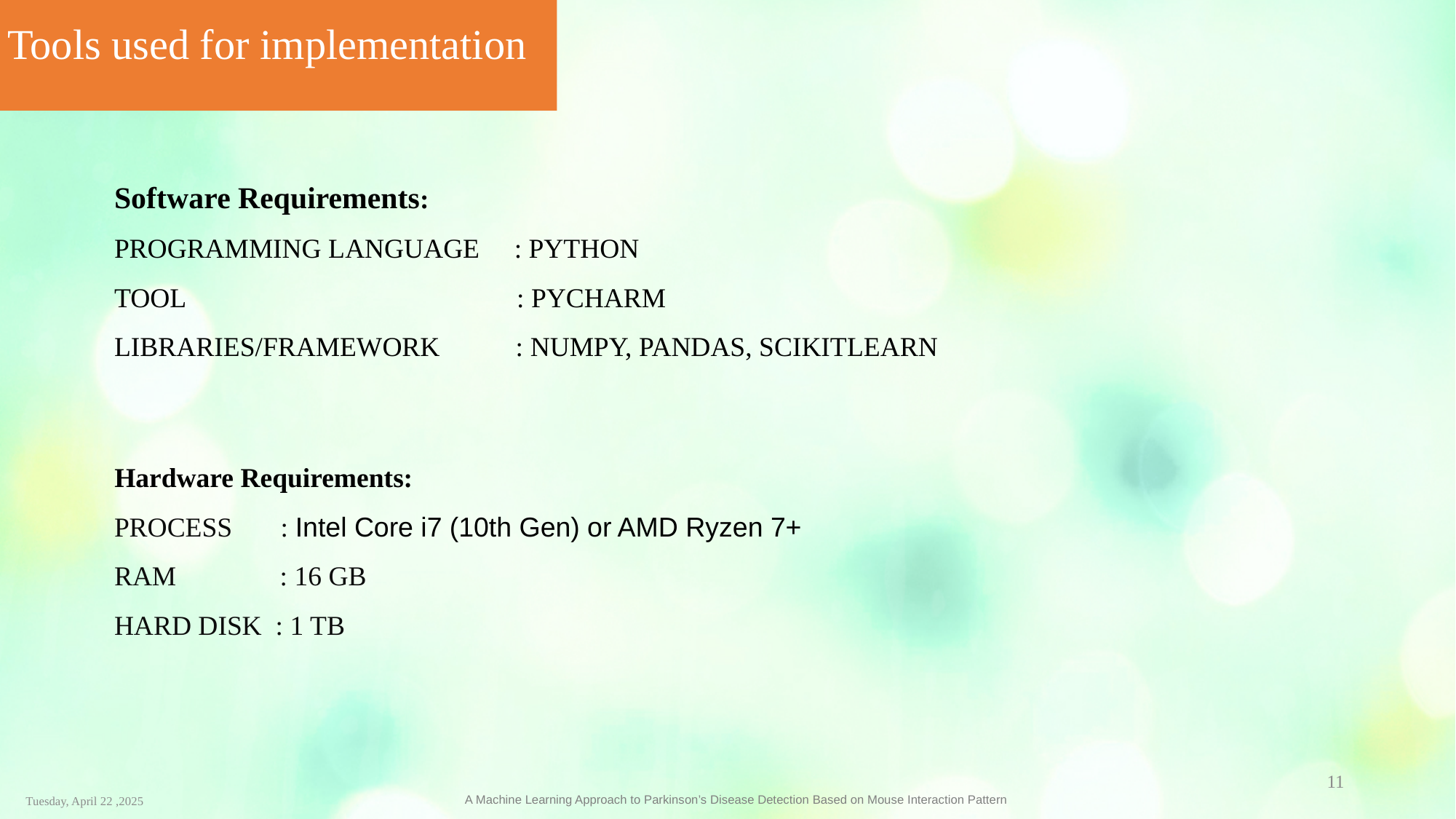

Tools used for implementation
Software Requirements:
PROGRAMMING LANGUAGE     : PYTHON
TOOL                                                : PYCHARM
LIBRARIES/FRAMEWORK           : NUMPY, PANDAS, SCIKITLEARN

Hardware Requirements:
PROCESS       : Intel Core i7 (10th Gen) or AMD Ryzen 7+
RAM               : 16 GB
HARD DISK  : 1 TB

11
    Tuesday, April 22 ,2025

             A Machine Learning Approach to Parkinson’s Disease Detection Based on Mouse Interaction Pattern